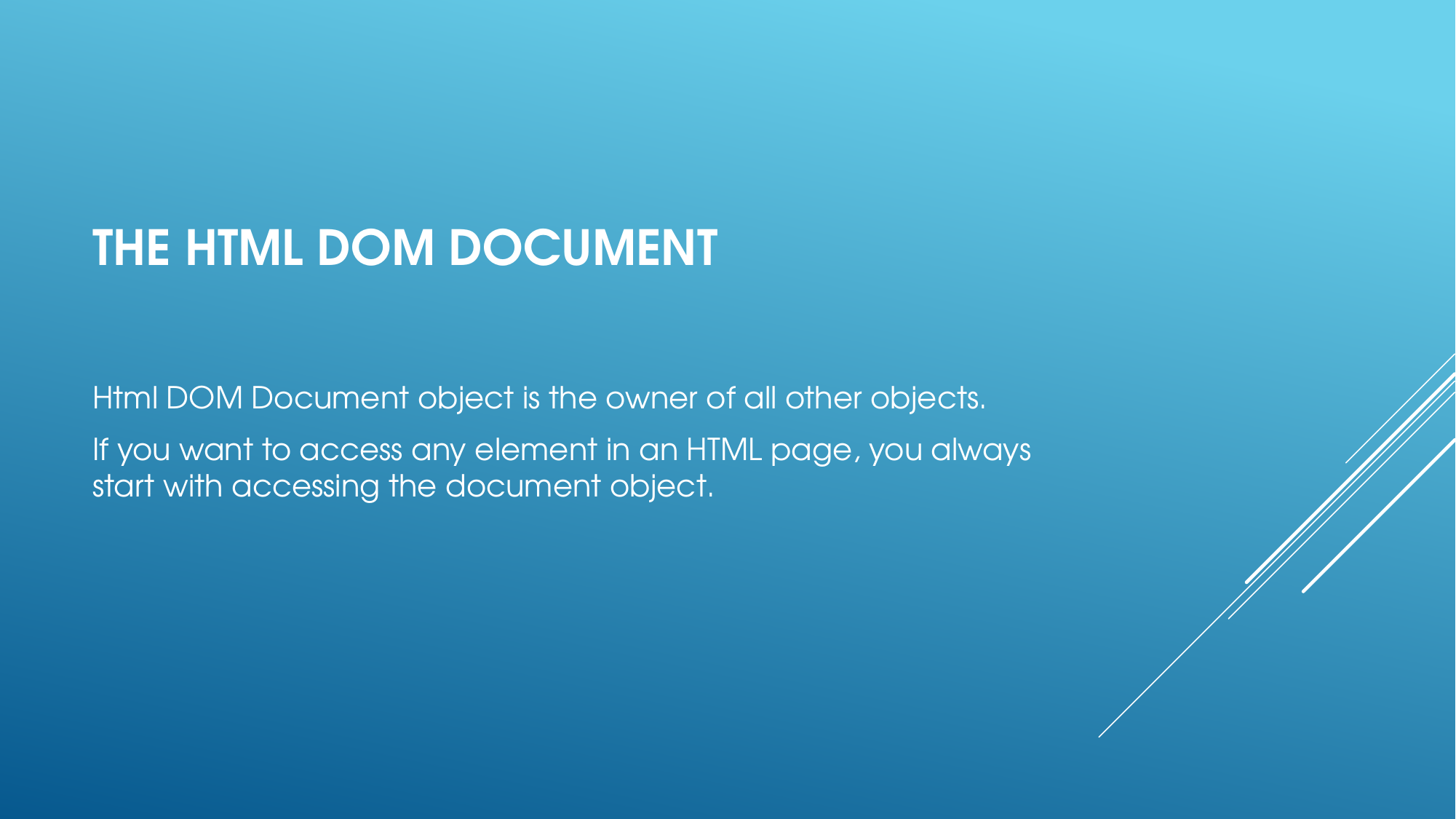

# The html dom document
Html DOM Document object is the owner of all other objects.
If you want to access any element in an HTML page, you always start with accessing the document object.